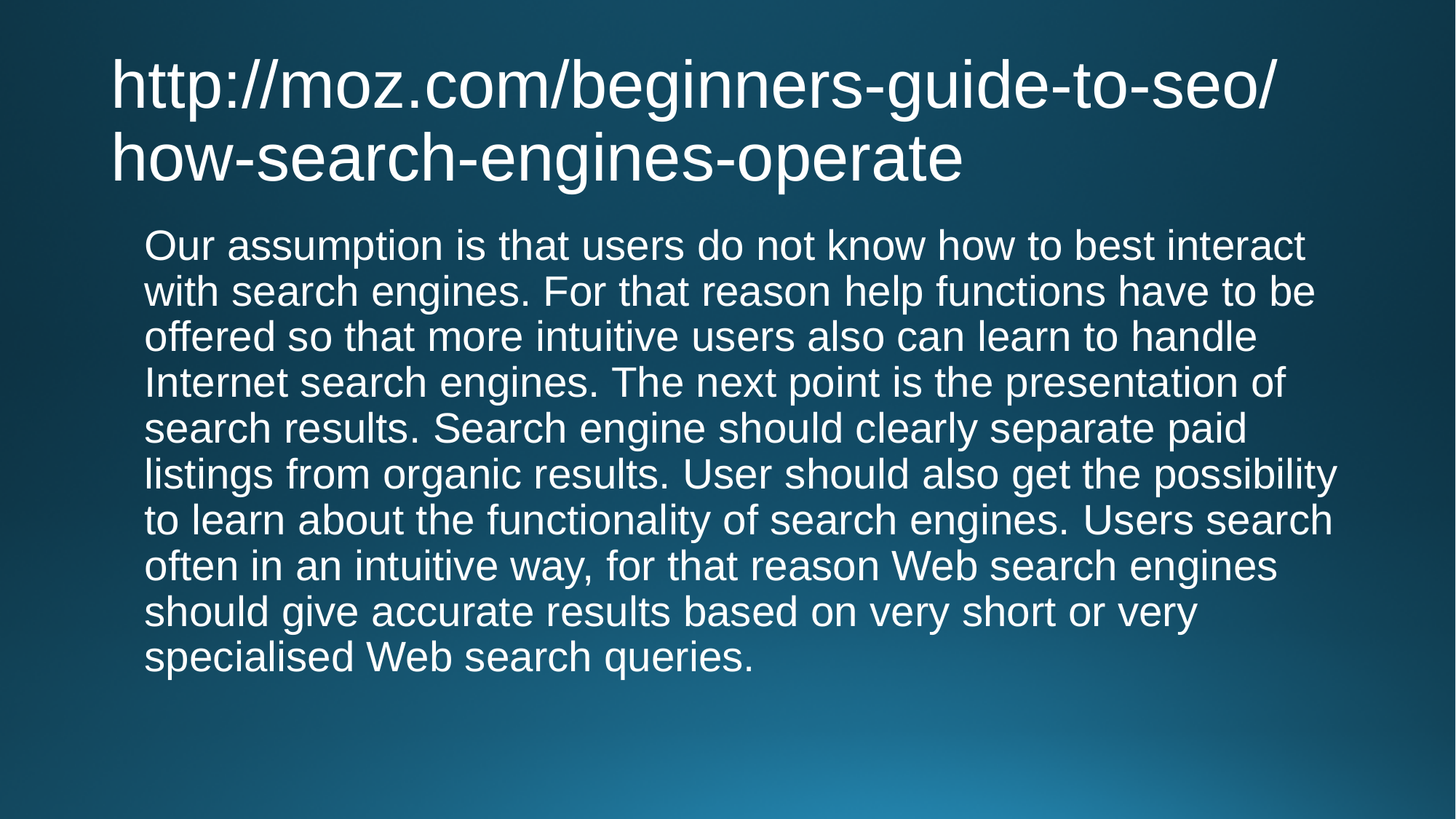

# http://moz.com/beginners-guide-to-seo/how-search-engines-operate
Our assumption is that users do not know how to best interact with search engines. For that reason help functions have to be offered so that more intuitive users also can learn to handle Internet search engines. The next point is the presentation of search results. Search engine should clearly separate paid listings from organic results. User should also get the possibility to learn about the functionality of search engines. Users search often in an intuitive way, for that reason Web search engines should give accurate results based on very short or very specialised Web search queries.